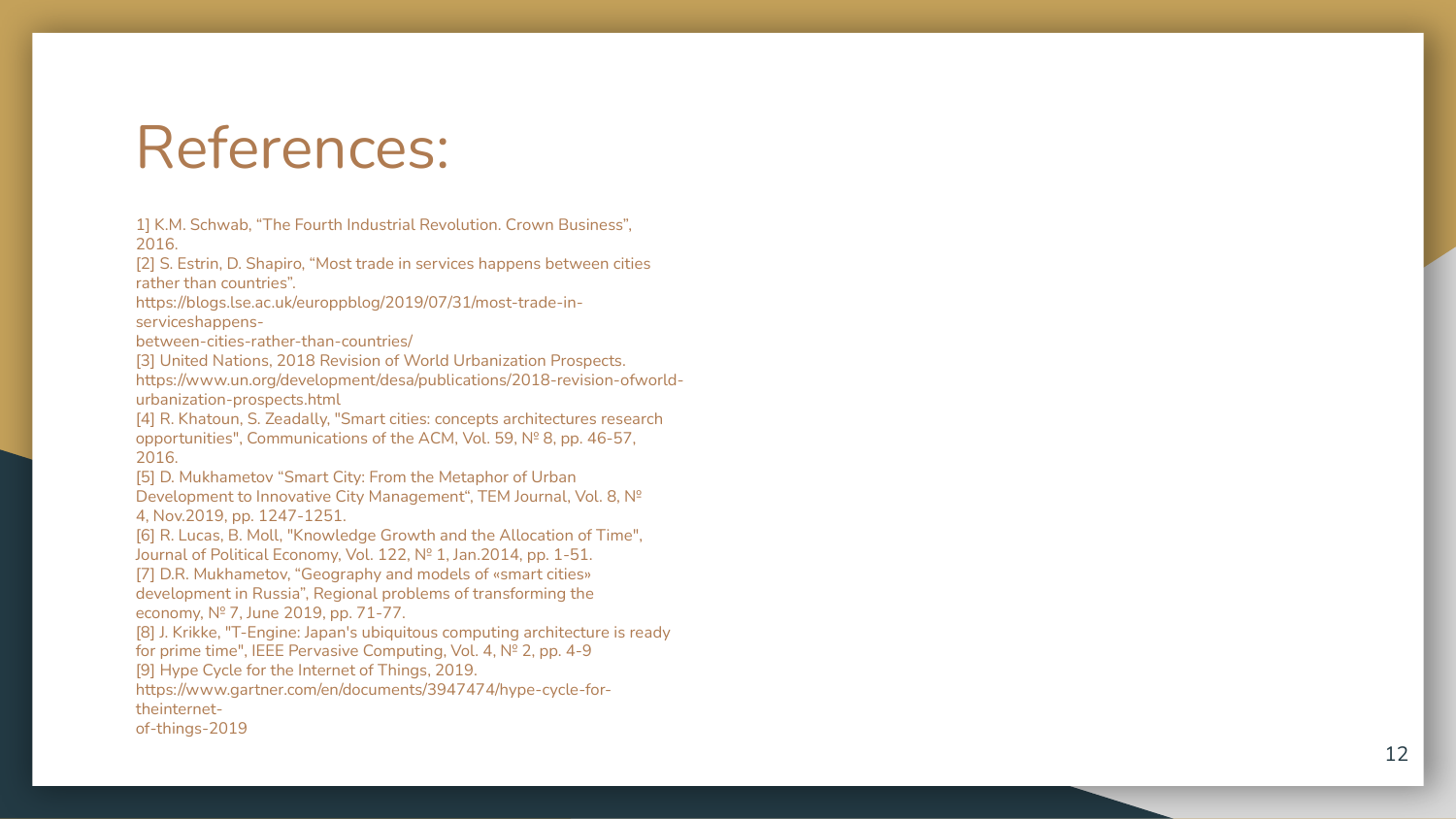

# References:

1] K.M. Schwab, “The Fourth Industrial Revolution. Crown Business”,
2016.
[2] S. Estrin, D. Shapiro, “Most trade in services happens between cities
rather than countries”.
https://blogs.lse.ac.uk/europpblog/2019/07/31/most-trade-in-serviceshappens-
between-cities-rather-than-countries/
[3] United Nations, 2018 Revision of World Urbanization Prospects.
https://www.un.org/development/desa/publications/2018-revision-ofworld-
urbanization-prospects.html
[4] R. Khatoun, S. Zeadally, "Smart cities: concepts architectures research
opportunities", Communications of the ACM, Vol. 59, № 8, pp. 46-57,
2016.
[5] D. Mukhametov “Smart City: From the Metaphor of Urban
Development to Innovative City Management“, TEM Journal, Vol. 8, №
4, Nov.2019, pp. 1247-1251.
[6] R. Lucas, B. Moll, "Knowledge Growth and the Allocation of Time",
Journal of Political Economy, Vol. 122, № 1, Jan.2014, pp. 1-51.
[7] D.R. Mukhametov, “Geography and models of «smart cities»
development in Russia”, Regional problems of transforming the
economy, № 7, June 2019, pp. 71-77.
[8] J. Krikke, "T-Engine: Japan's ubiquitous computing architecture is ready
for prime time", IEEE Pervasive Computing, Vol. 4, № 2, pp. 4-9
[9] Hype Cycle for the Internet of Things, 2019.
https://www.gartner.com/en/documents/3947474/hype-cycle-for-theinternet-
of-things-2019

12